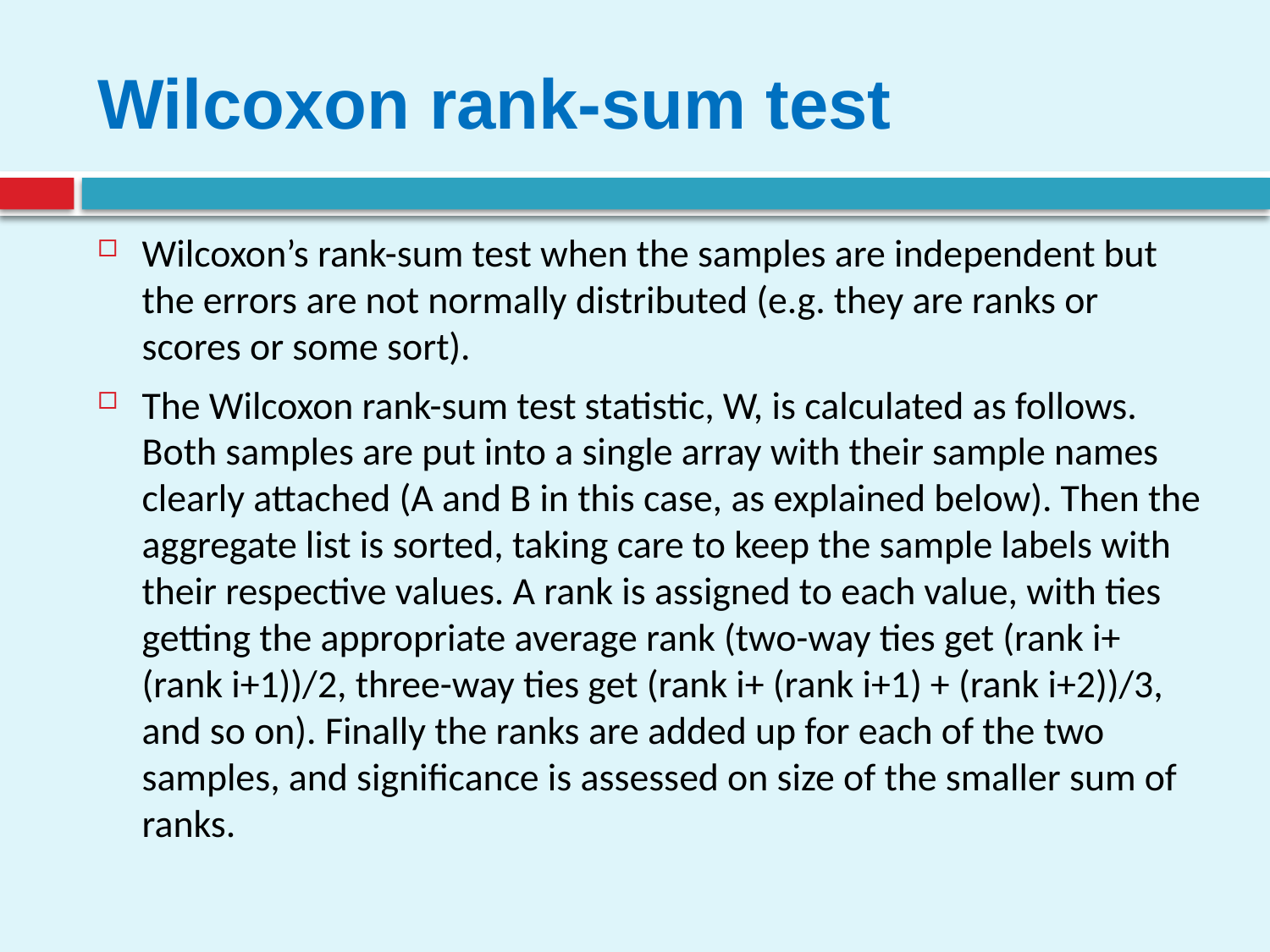

# Wilcoxon rank-sum test
Wilcoxon’s rank-sum test when the samples are independent but the errors are not normally distributed (e.g. they are ranks or scores or some sort).
The Wilcoxon rank-sum test statistic, W, is calculated as follows. Both samples are put into a single array with their sample names clearly attached (A and B in this case, as explained below). Then the aggregate list is sorted, taking care to keep the sample labels with their respective values. A rank is assigned to each value, with ties getting the appropriate average rank (two-way ties get (rank i+ (rank i+1))/2, three-way ties get (rank i+ (rank i+1) + (rank i+2))/3, and so on). Finally the ranks are added up for each of the two samples, and significance is assessed on size of the smaller sum of ranks.